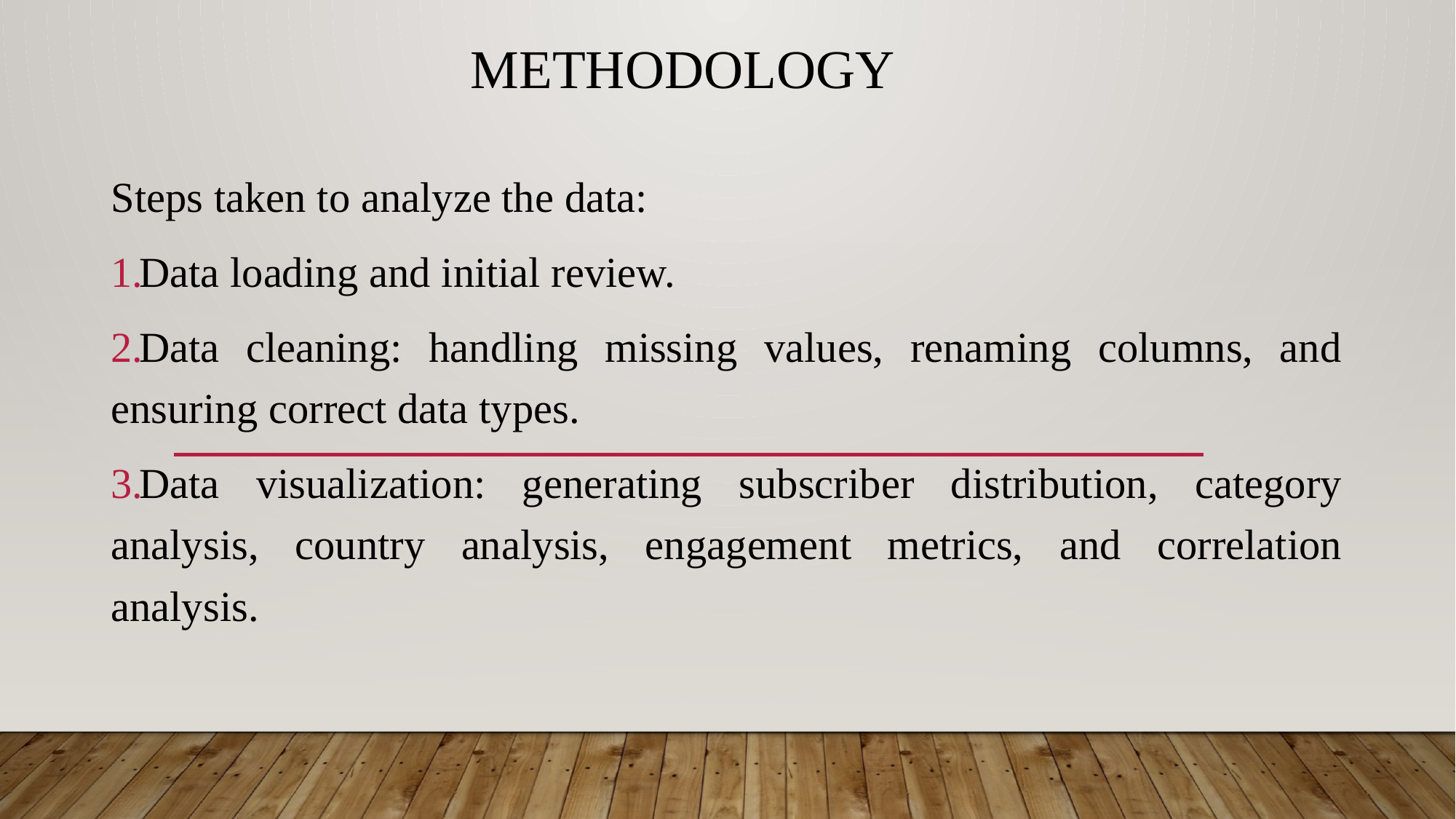

# Methodology
Steps taken to analyze the data:
Data loading and initial review.
Data cleaning: handling missing values, renaming columns, and ensuring correct data types.
Data visualization: generating subscriber distribution, category analysis, country analysis, engagement metrics, and correlation analysis.